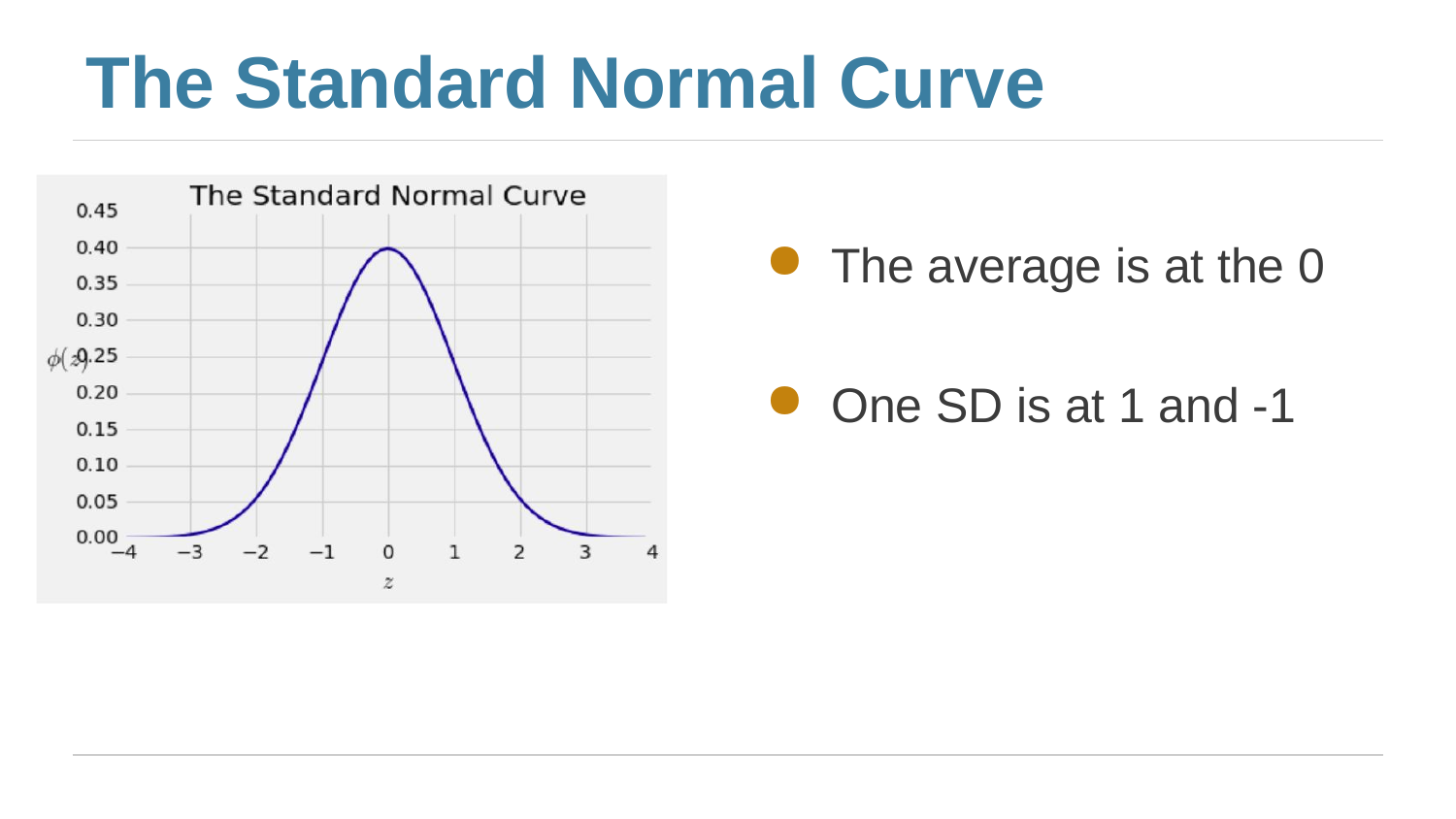

The Standard Normal Curve

The average is at the 0

One SD is at 1 and -1